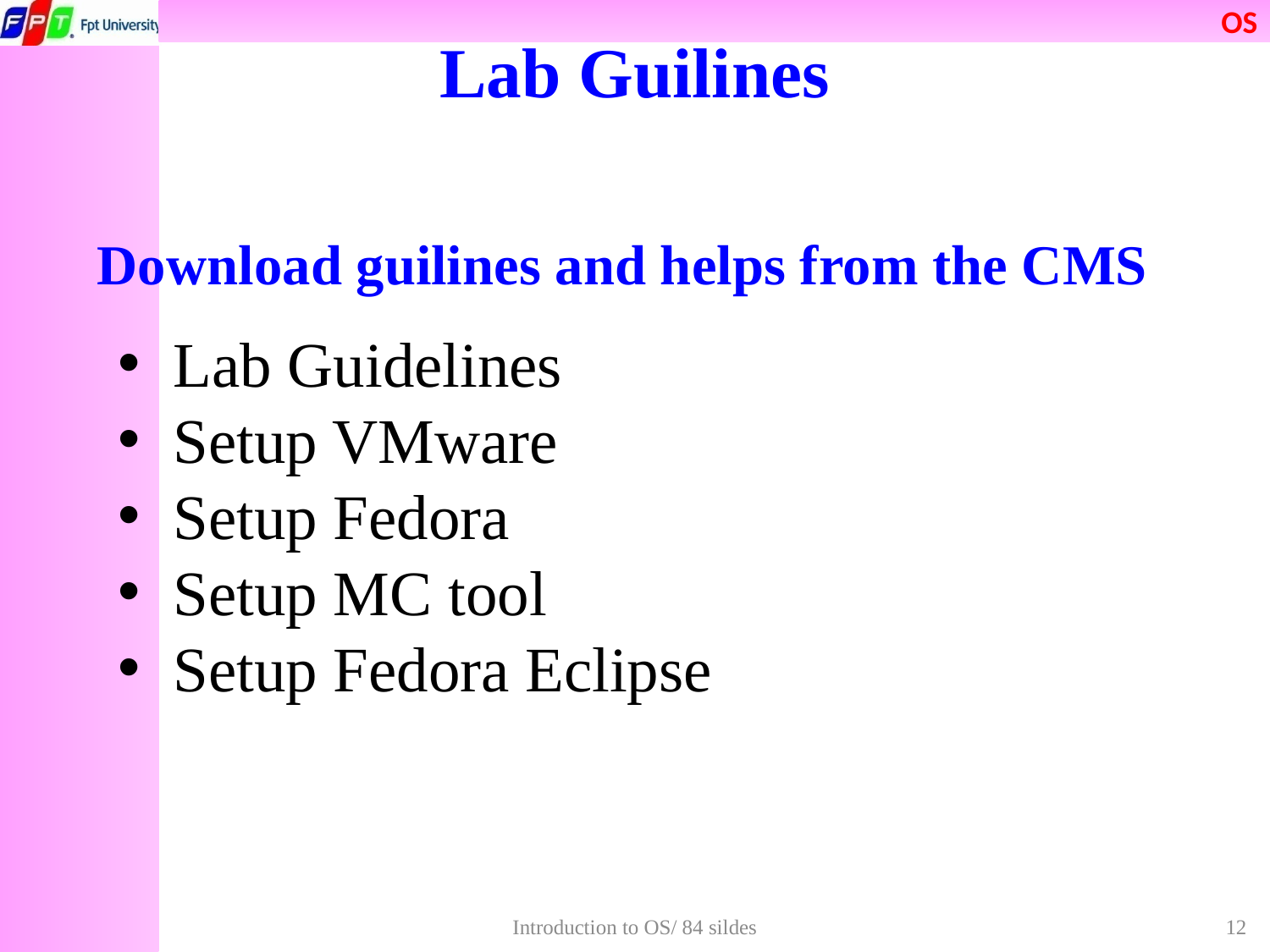

Lab Guilines
Download guilines and helps from the CMS
Lab Guidelines
Setup VMware
Setup Fedora
Setup MC tool
Setup Fedora Eclipse

Introduction to OS/ 84 sildes
12